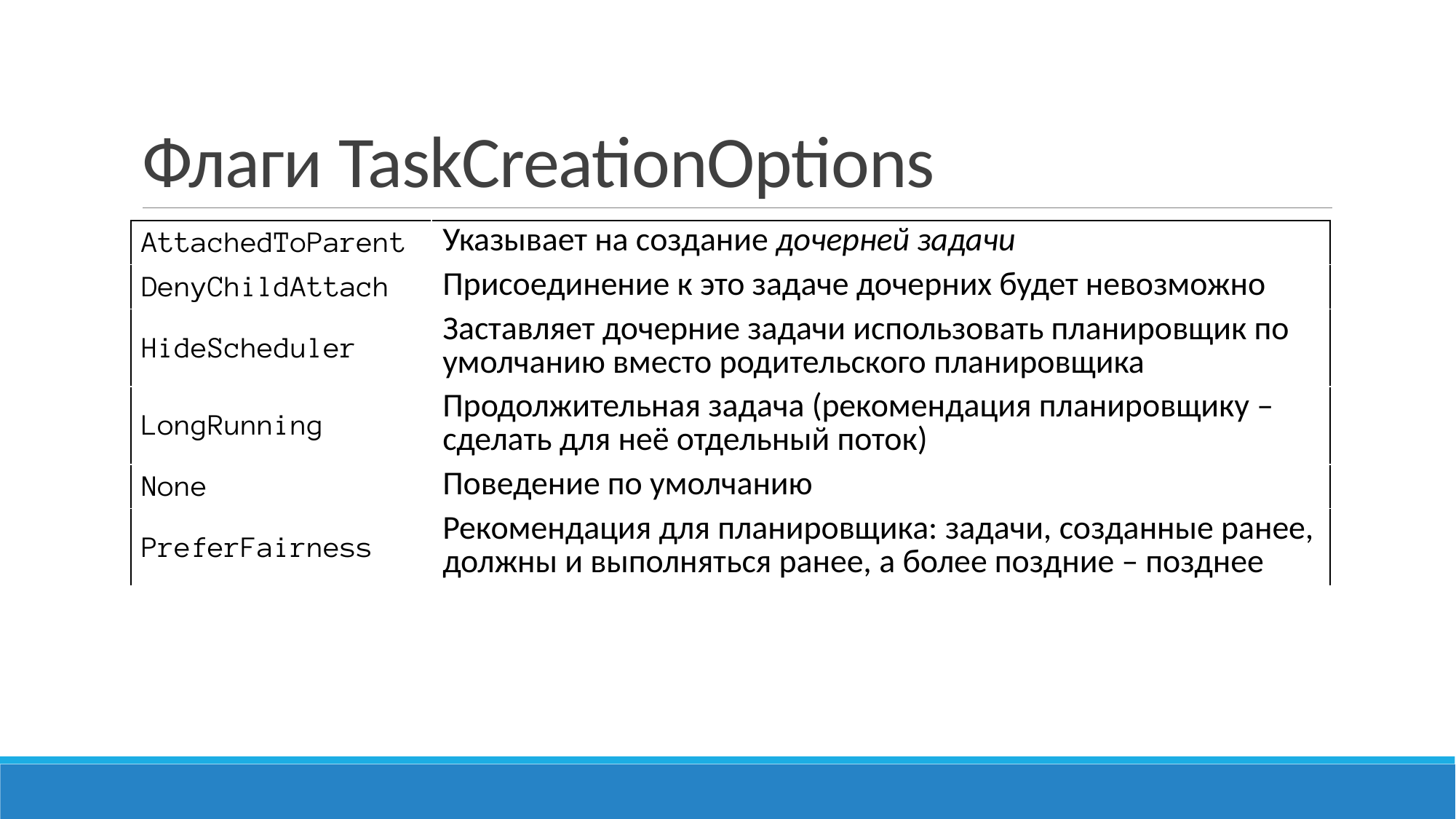

# Флаги TaskCreationOptions

| AttachedToParent | Указывает на создание дочерней задачи |
| --- | --- |
| DenyChildAttach | Присоединение к это задаче дочерних будет невозможно |
| HideScheduler | Заставляет дочерние задачи использовать планировщик по умолчанию вместо родительского планировщика |
| LongRunning | Продолжительная задача (рекомендация планировщику – сделать для неё отдельный поток) |
| None | Поведение по умолчанию |
| PreferFairness | Рекомендация для планировщика: задачи, созданные ранее, должны и выполняться ранее, а более поздние – позднее |